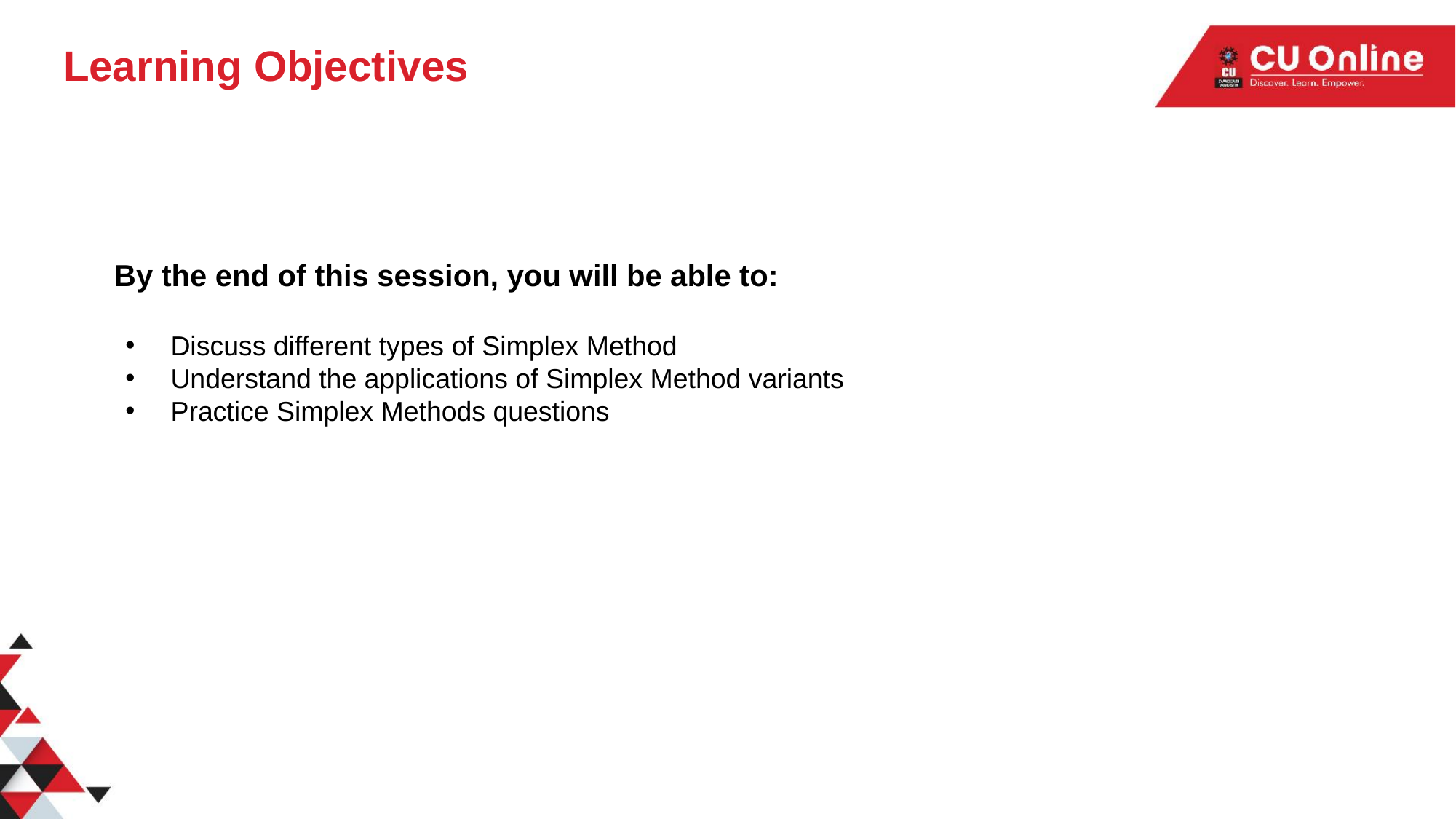

# Learning Objectives
By the end of this session, you will be able to:
Discuss different types of Simplex Method
Understand the applications of Simplex Method variants
Practice Simplex Methods questions